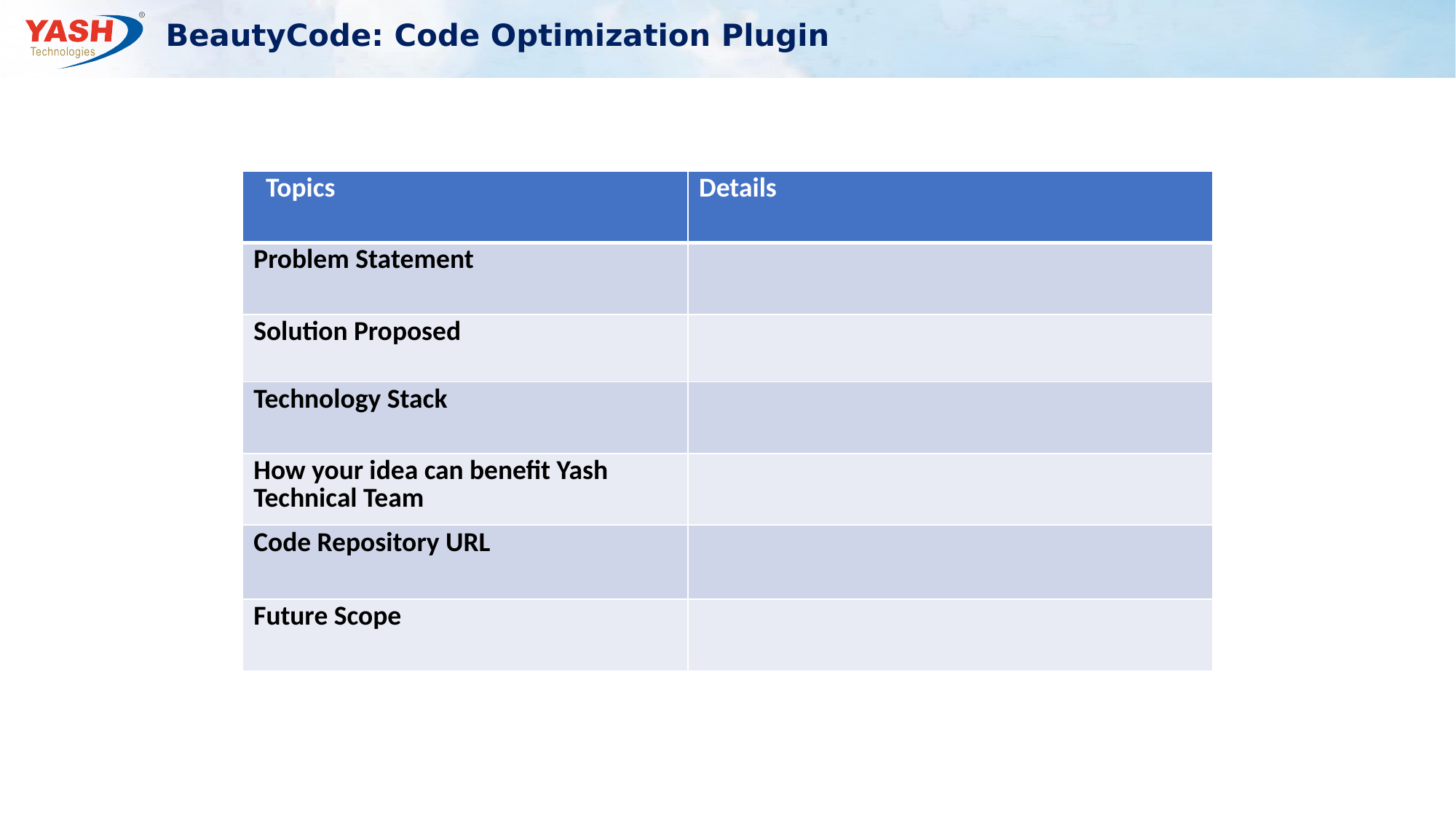

# BeautyCode: Code Optimization Plugin
| Topics | Details |
| --- | --- |
| Problem Statement |  |
| Solution Proposed |  |
| Technology Stack |  |
| How your idea can benefit Yash Technical Team |  |
| Code Repository URL |  |
| Future Scope |  |